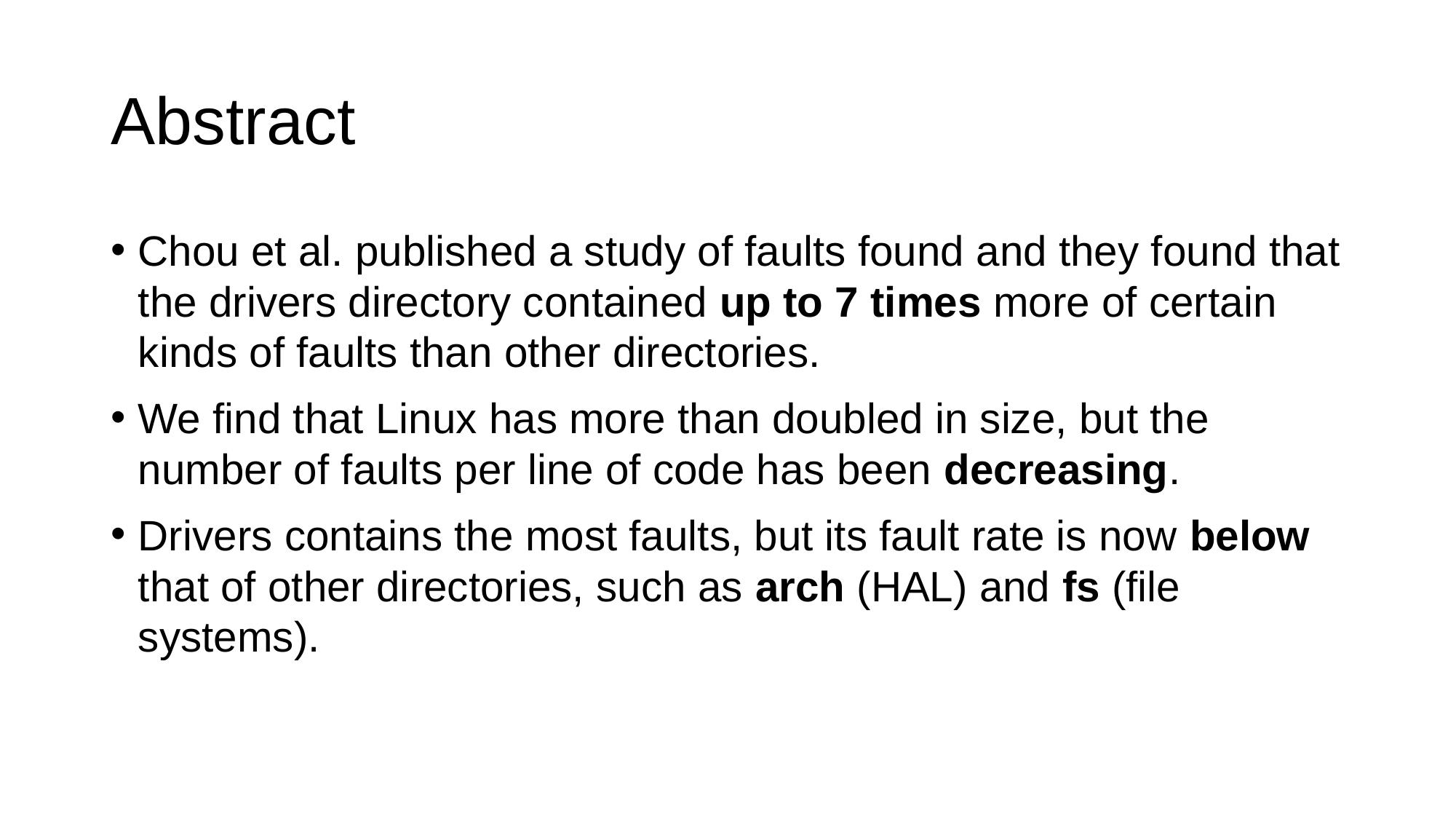

# Abstract
Chou et al. published a study of faults found and they found that the drivers directory contained up to 7 times more of certain kinds of faults than other directories.
We find that Linux has more than doubled in size, but the number of faults per line of code has been decreasing.
Drivers contains the most faults, but its fault rate is now below that of other directories, such as arch (HAL) and fs (file systems).